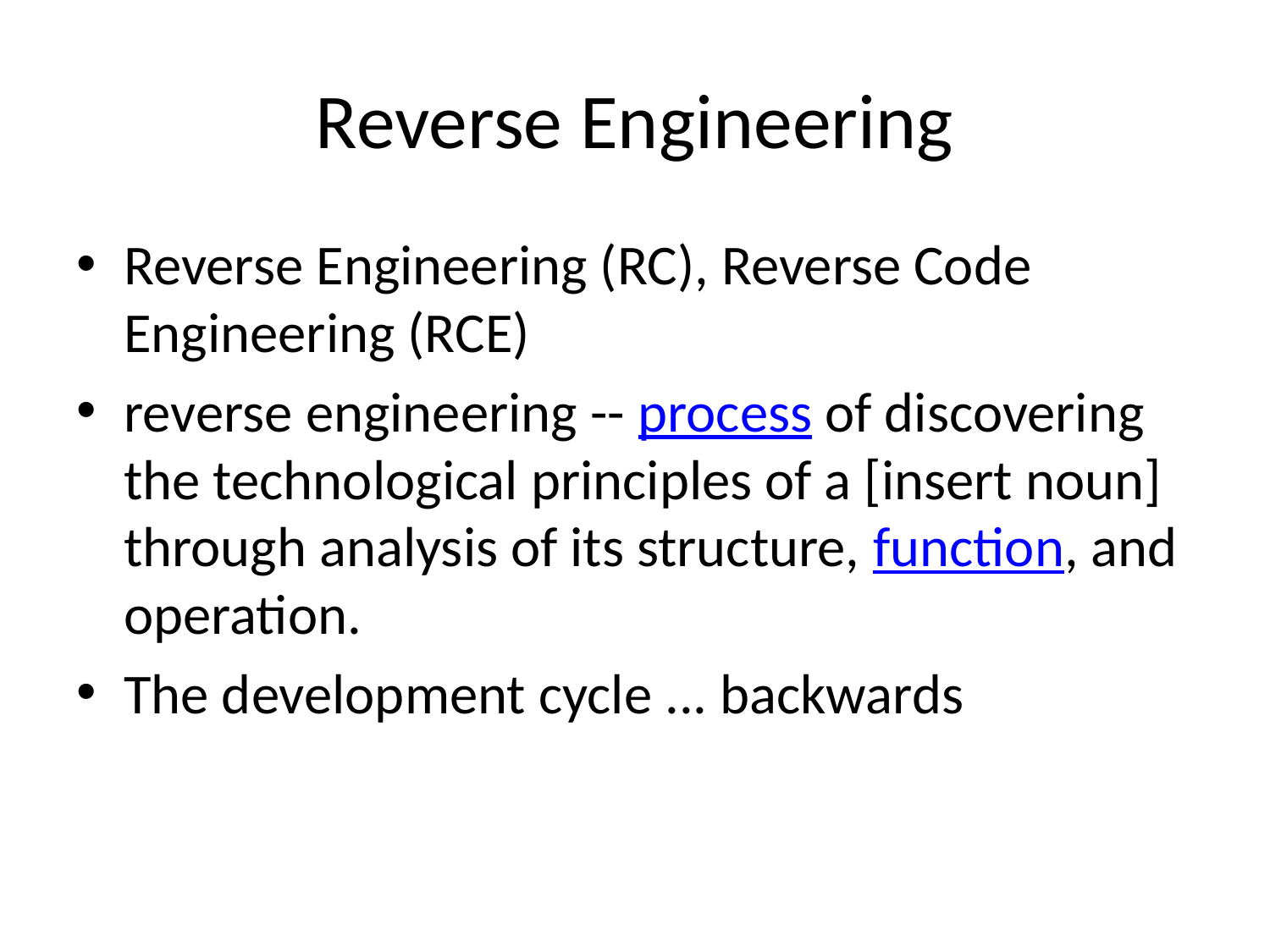

# Reverse Engineering
Reverse Engineering (RC), Reverse Code Engineering (RCE)
reverse engineering -- process of discovering the technological principles of a [insert noun] through analysis of its structure, function, and operation.
The development cycle ... backwards